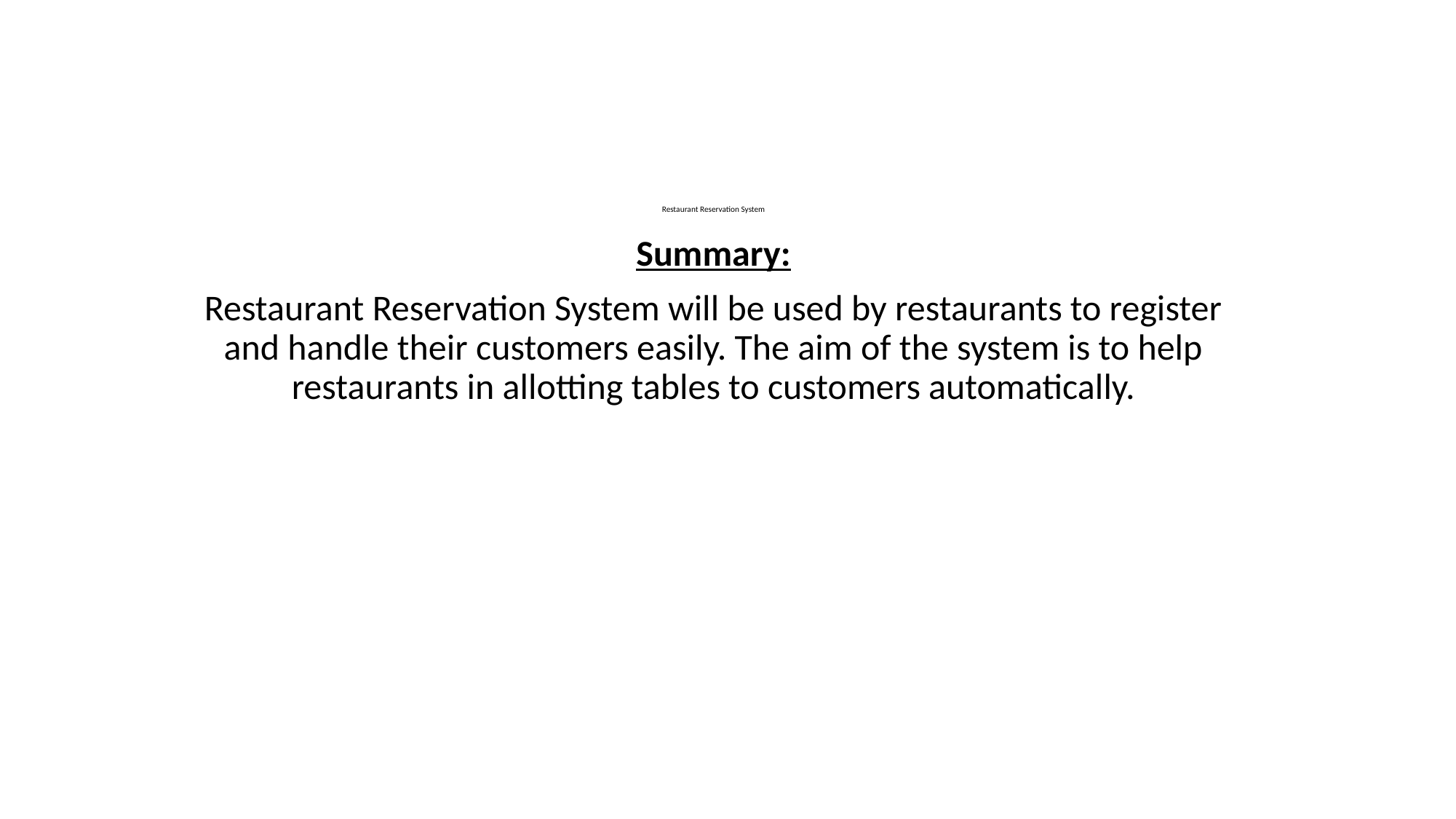

# Restaurant Reservation System
Summary:
Restaurant Reservation System will be used by restaurants to register and handle their customers easily. The aim of the system is to help restaurants in allotting tables to customers automatically.